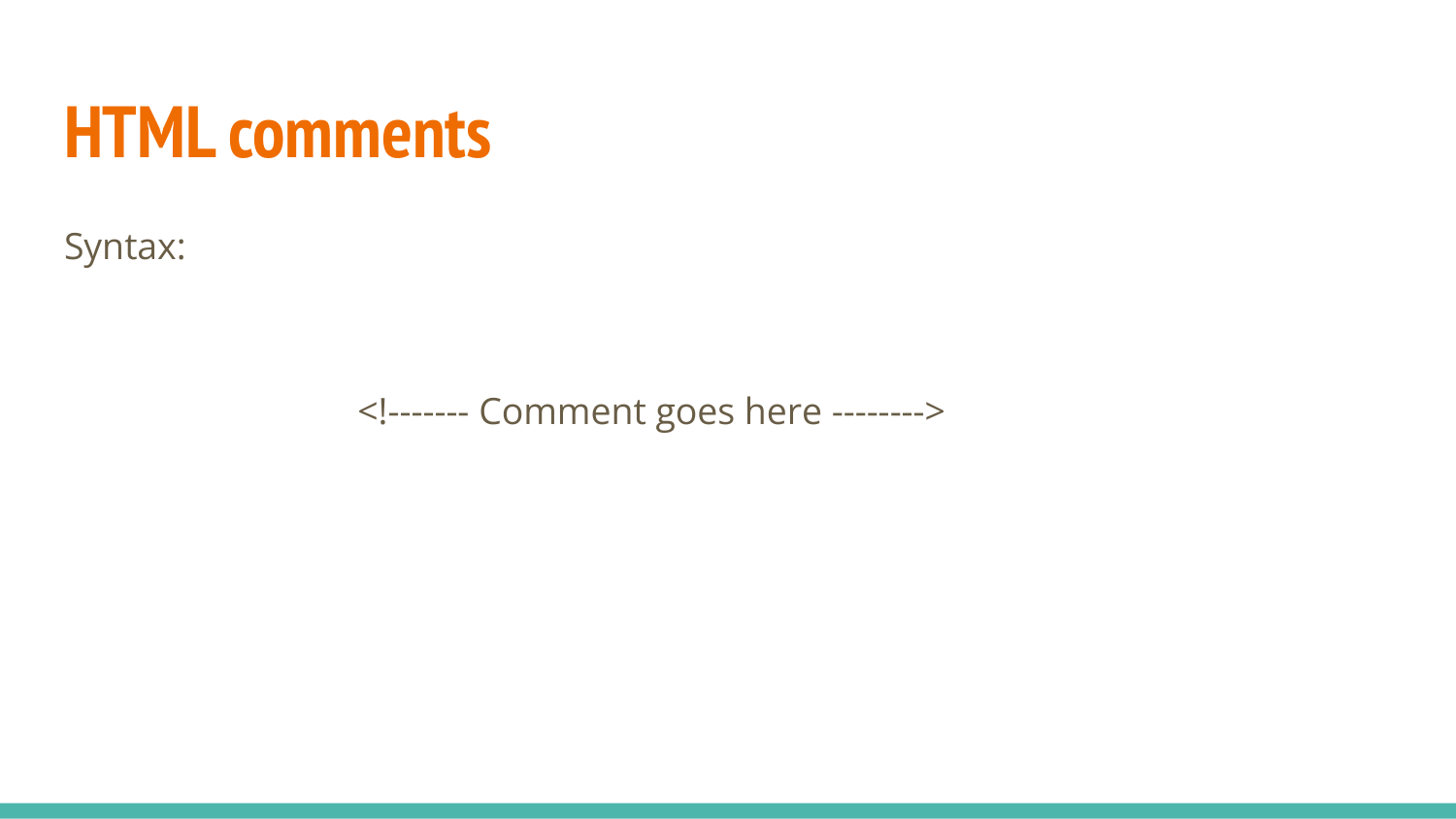

# HTML comments
Syntax:

                               <!------- Comment goes here -------->